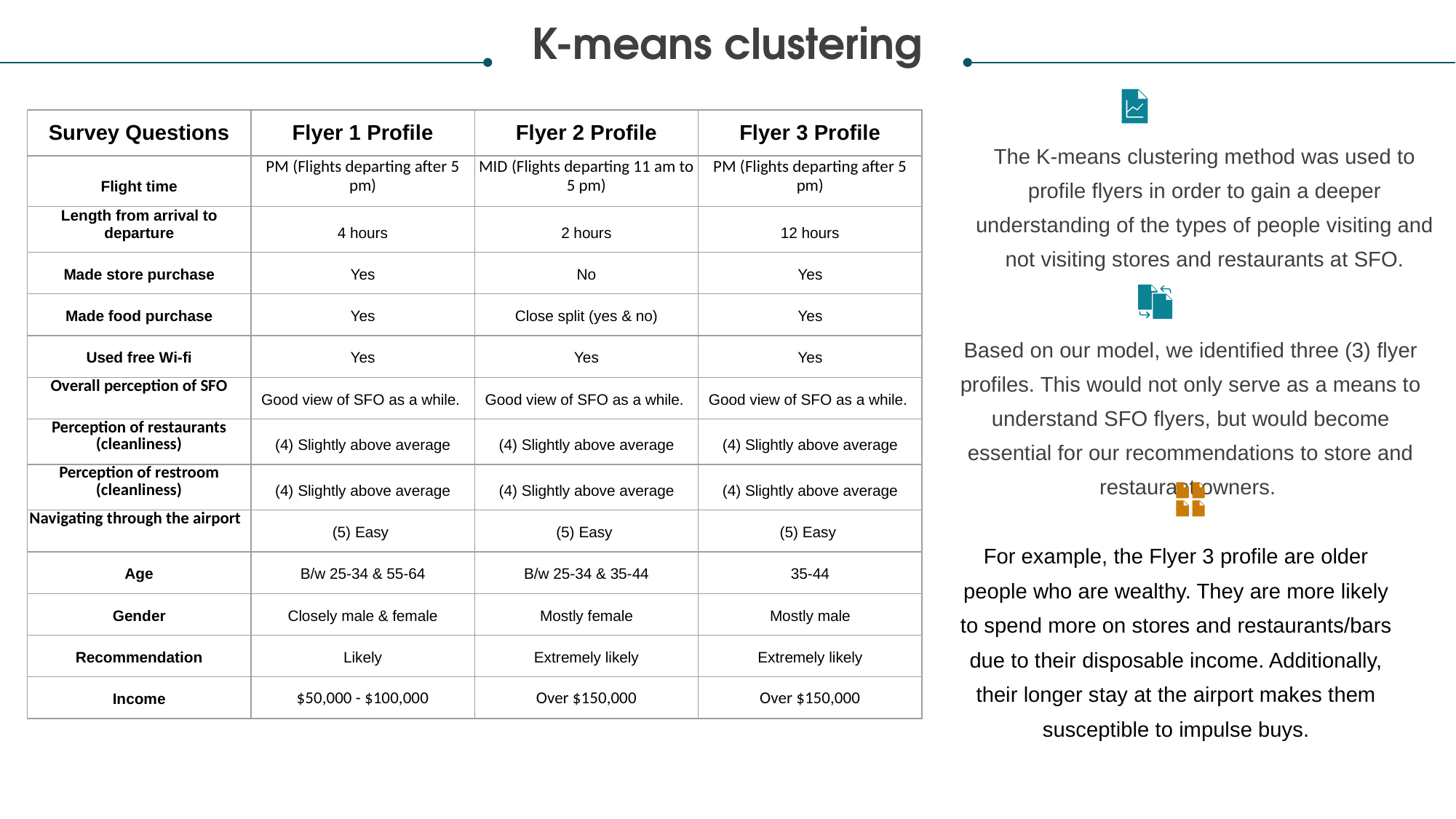

K-means clustering

| Survey Questions | Flyer 1 Profile | Flyer 2 Profile | Flyer 3 Profile |
| --- | --- | --- | --- |
| Flight time | PM (Flights departing after 5 pm) | MID (Flights departing 11 am to 5 pm) | PM (Flights departing after 5 pm) |
| Length from arrival to departure | 4 hours | 2 hours | 12 hours |
| Made store purchase | Yes | No | Yes |
| Made food purchase | Yes | Close split (yes & no) | Yes |
| Used free Wi-fi | Yes | Yes | Yes |
| Overall perception of SFO | Good view of SFO as a while. | Good view of SFO as a while. | Good view of SFO as a while. |
| Perception of restaurants (cleanliness) | (4) Slightly above average | (4) Slightly above average | (4) Slightly above average |
| Perception of restroom (cleanliness) | (4) Slightly above average | (4) Slightly above average | (4) Slightly above average |
| Navigating through the airport | (5) Easy | (5) Easy | (5) Easy |
| Age | B/w 25-34 & 55-64 | B/w 25-34 & 35-44 | 35-44 |
| Gender | Closely male & female | Mostly female | Mostly male |
| Recommendation | Likely | Extremely likely | Extremely likely |
| Income | $50,000 - $100,000 | Over $150,000 | Over $150,000 |
The K-means clustering method was used to profile flyers in order to gain a deeper understanding of the types of people visiting and not visiting stores and restaurants at SFO.

Based on our model, we identified three (3) flyer profiles. This would not only serve as a means to understand SFO flyers, but would become essential for our recommendations to store and restaurant owners.

For example, the Flyer 3 profile are older people who are wealthy. They are more likely to spend more on stores and restaurants/bars due to their disposable income. Additionally, their longer stay at the airport makes them susceptible to impulse buys.